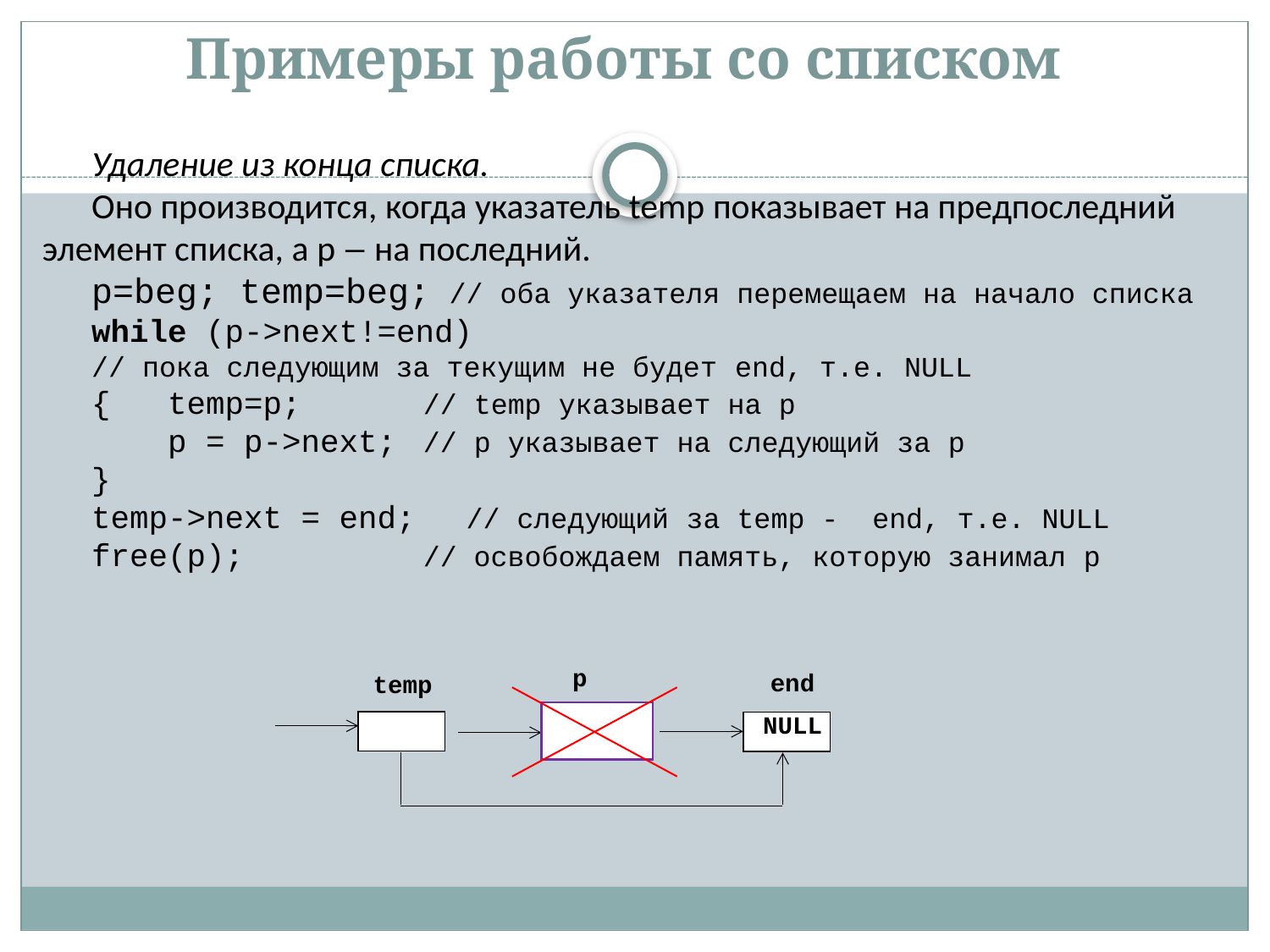

# Примеры работы со списком
Удаление из конца списка.
Оно производится, когда указатель temp показывает на предпоследний элемент списка, а p – на последний.
p=beg; temp=beg; // оба указателя перемещаем на начало списка
while (p->next!=end)
// пока следующим за текущим не будет end, т.е. NULL
{   temp=p;  	// temp указывает на p
    p = p->next;	// p указывает на следующий за p
}
temp->next = end;   // следующий за temp -  end, т.е. NULL
free(p);		// освобождаем память, которую занимал p
p
end
temp

NULL